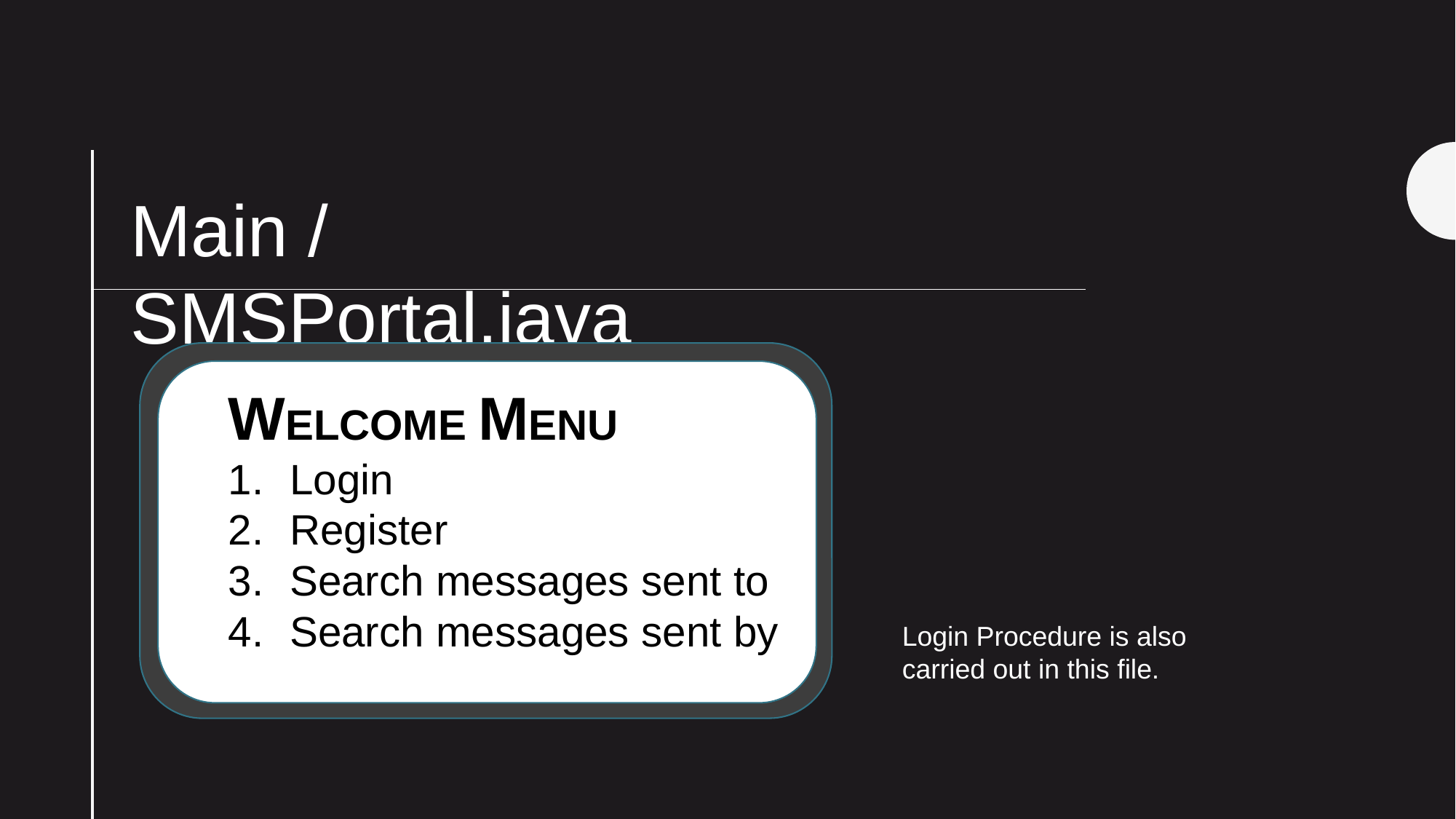

Main / SMSPortal.java

WELCOME MENU
Login
Register
Search messages sent to
Search messages sent by
Login Procedure is also carried out in this file.